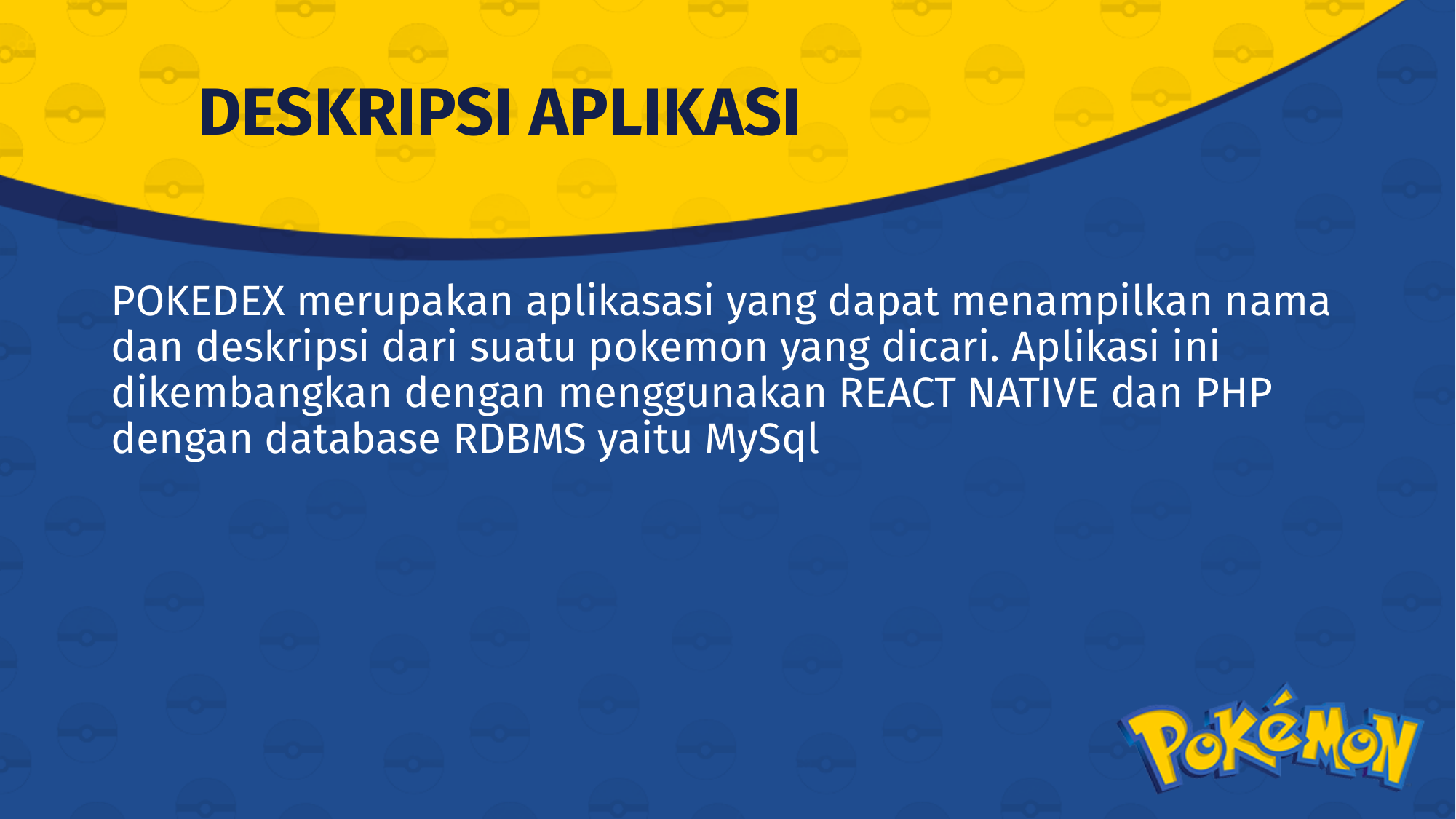

# DESKRIPSI APLIKASI
POKEDEX merupakan aplikasasi yang dapat menampilkan nama dan deskripsi dari suatu pokemon yang dicari. Aplikasi ini dikembangkan dengan menggunakan REACT NATIVE dan PHP dengan database RDBMS yaitu MySql